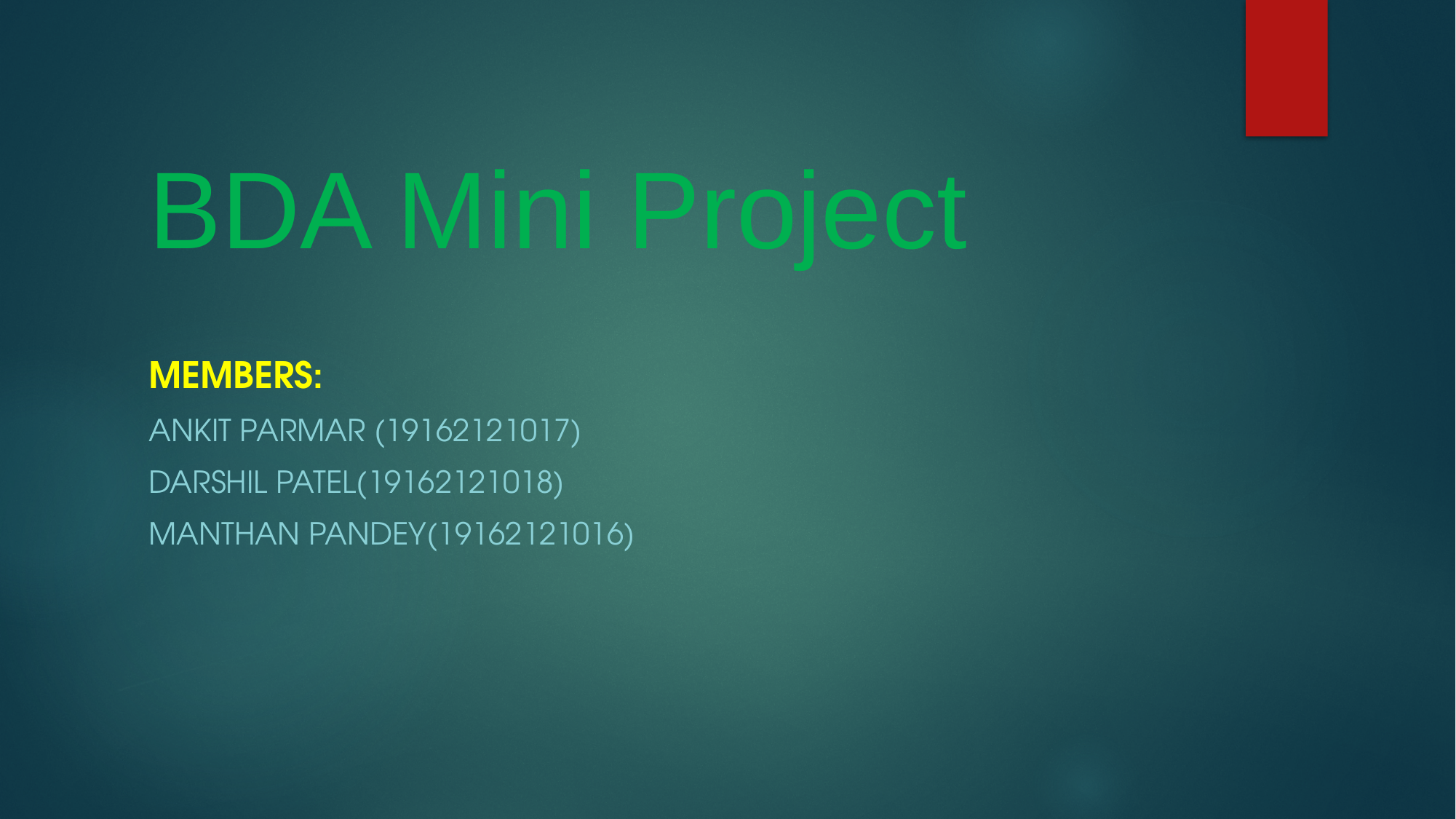

# BDA Mini Project

Members:
Ankit Parmar (19162121017)
Darshil patel(19162121018)
Manthan pandey(19162121016)